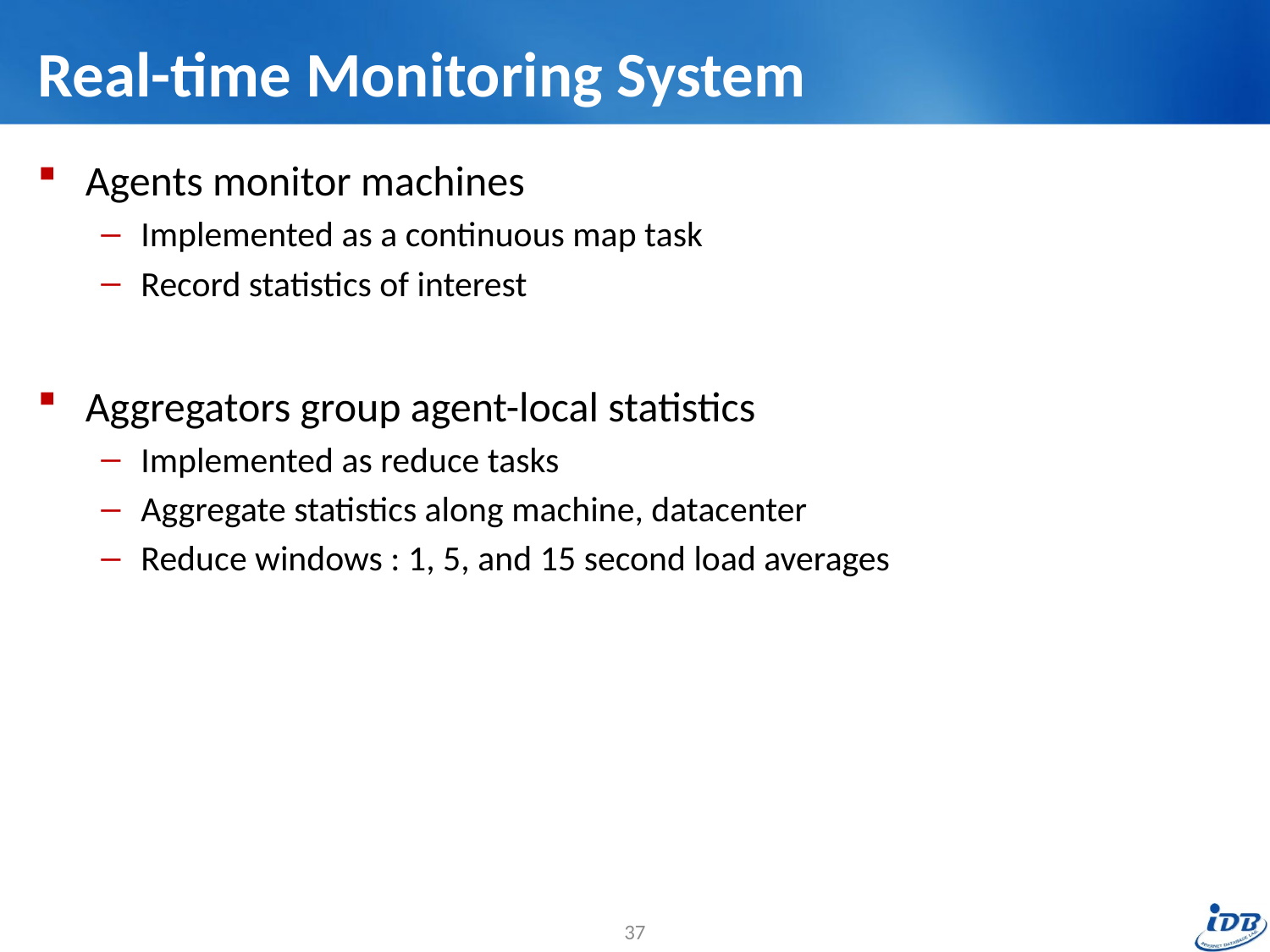

# Real-time Monitoring System
Agents monitor machines
Implemented as a continuous map task
Record statistics of interest

Aggregators group agent-local statistics
Implemented as reduce tasks
Aggregate statistics along machine, datacenter
Reduce windows : 1, 5, and 15 second load averages
37